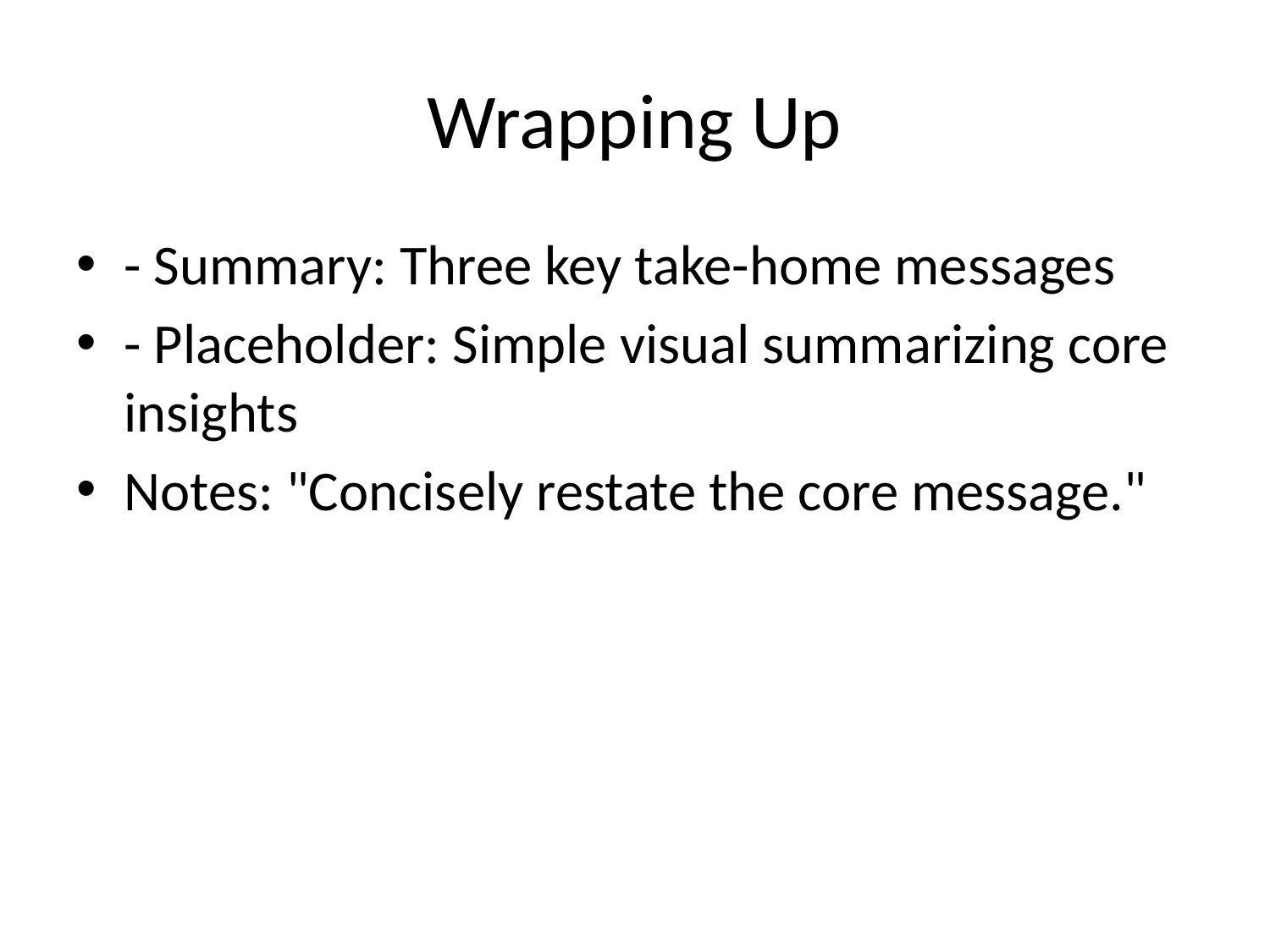

# Wrapping Up
- Summary: Three key take-home messages
- Placeholder: Simple visual summarizing core insights
Notes: "Concisely restate the core message."